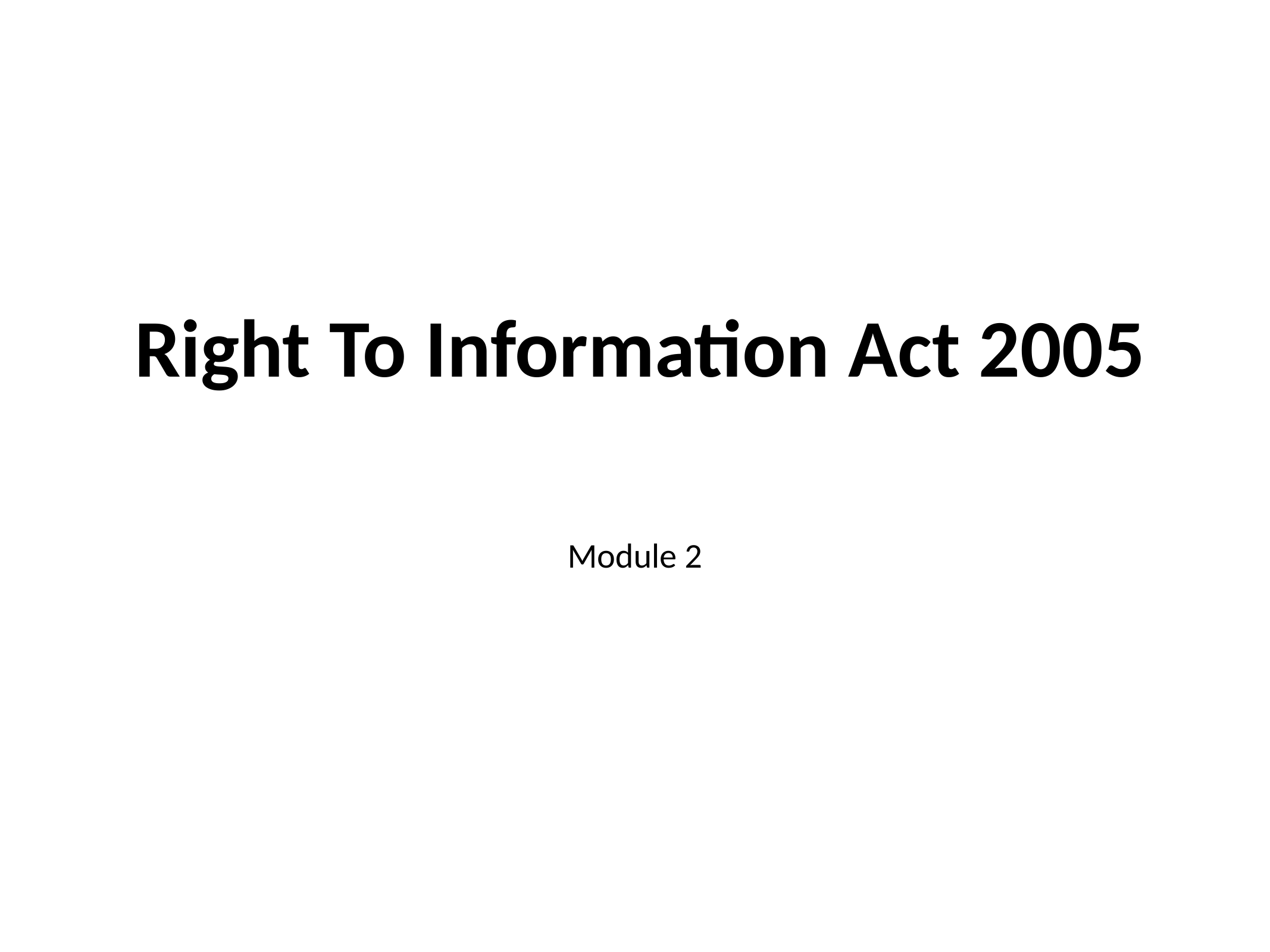

# Right To Information Act 2005
Module 2